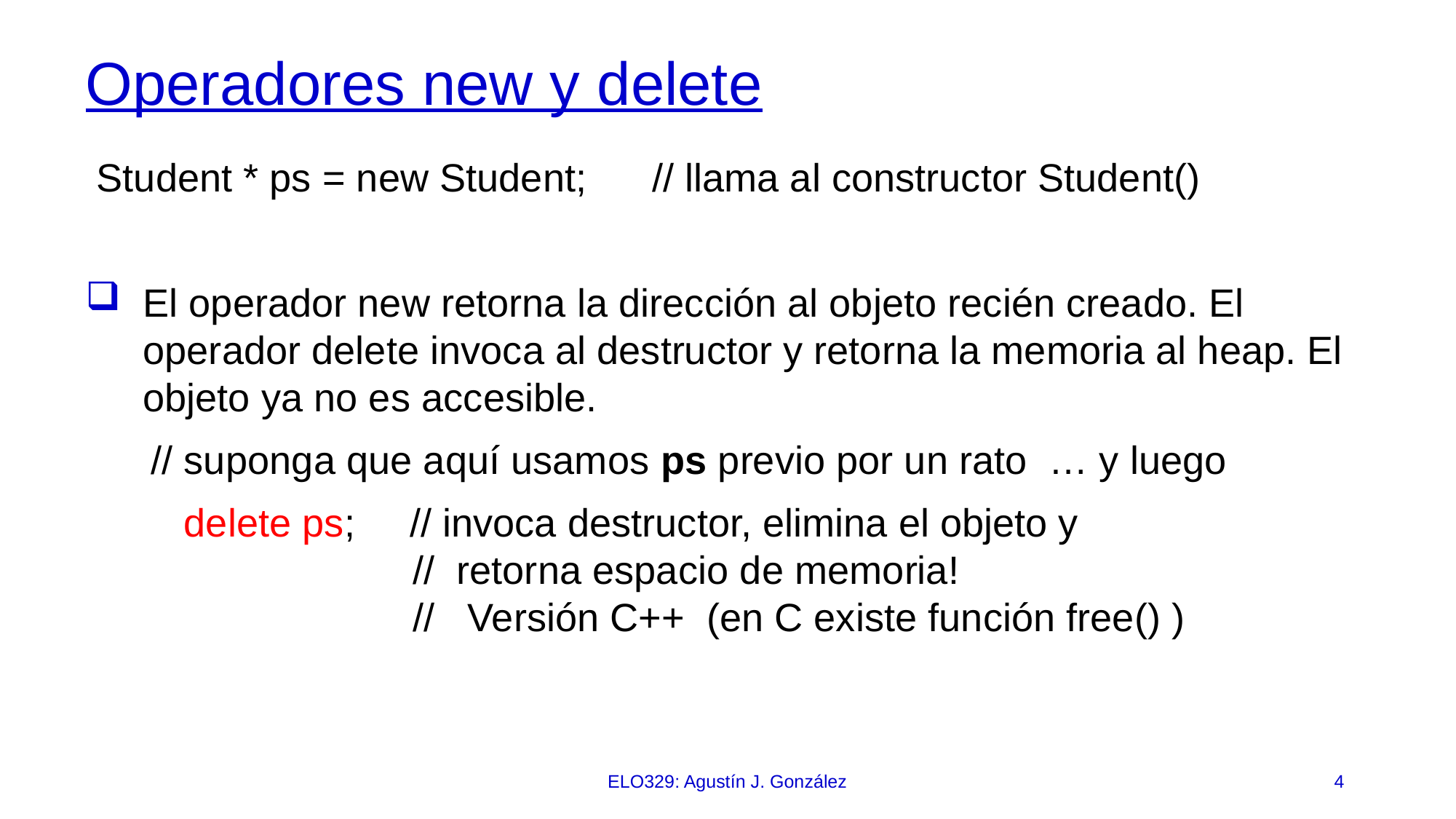

# Operadores new y delete
 Student * ps = new Student;      // llama al constructor Student()

El operador new retorna la dirección al objeto recién creado. El operador delete invoca al destructor y retorna la memoria al heap. El objeto ya no es accesible.
      // suponga que aquí usamos ps previo por un rato  … y luego
         delete ps;     // invoca destructor, elimina el objeto y
			//  retorna espacio de memoria!
			//   Versión C++  (en C existe función free() )
ELO329: Agustín J. González
4